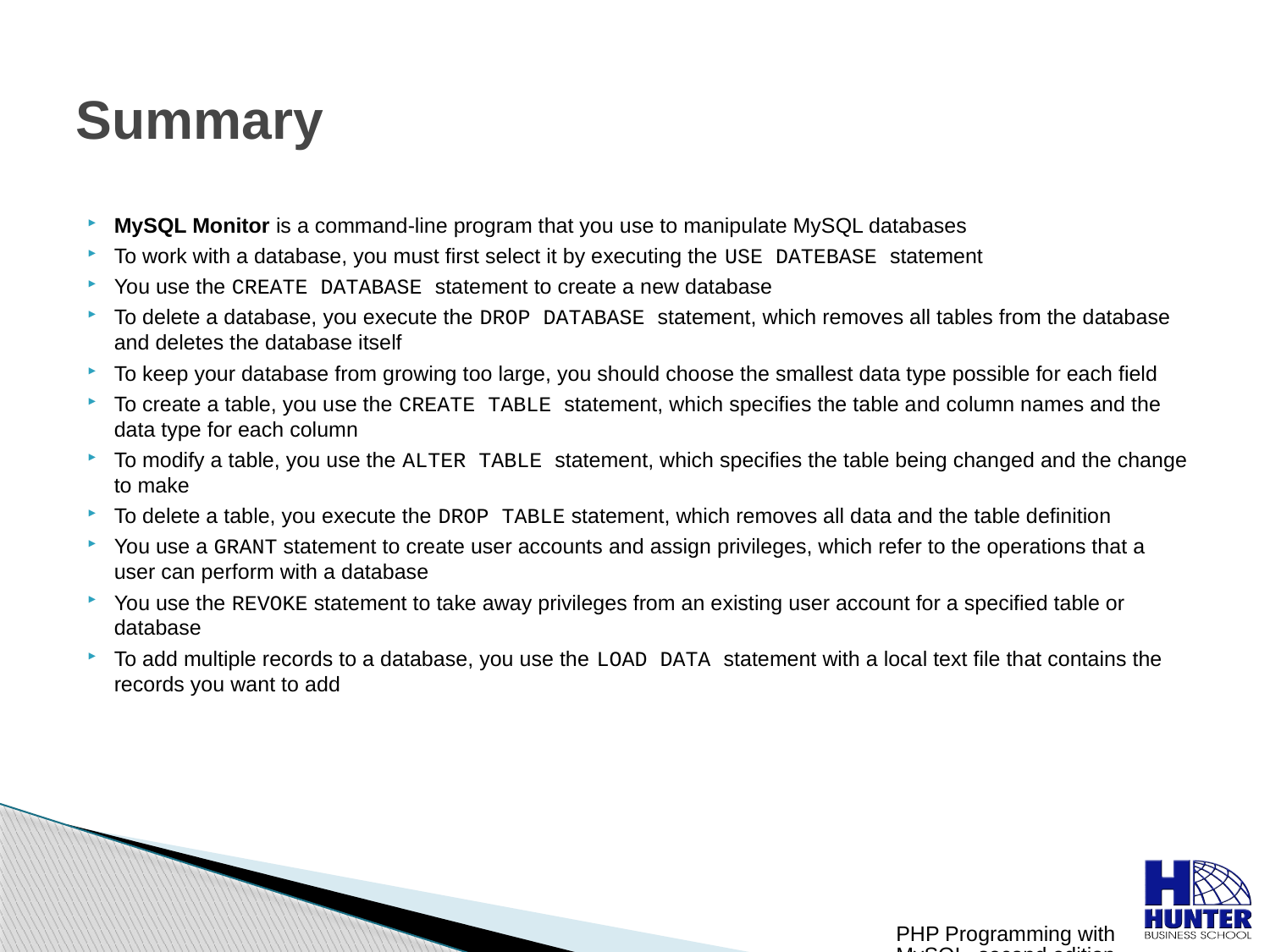

# Summary
MySQL Monitor is a command-line program that you use to manipulate MySQL databases
To work with a database, you must first select it by executing the USE DATEBASE statement
You use the CREATE DATABASE statement to create a new database
To delete a database, you execute the DROP DATABASE statement, which removes all tables from the database and deletes the database itself
To keep your database from growing too large, you should choose the smallest data type possible for each field
To create a table, you use the CREATE TABLE statement, which specifies the table and column names and the data type for each column
To modify a table, you use the ALTER TABLE statement, which specifies the table being changed and the change to make
To delete a table, you execute the DROP TABLE statement, which removes all data and the table definition
You use a GRANT statement to create user accounts and assign privileges, which refer to the operations that a user can perform with a database
You use the REVOKE statement to take away privileges from an existing user account for a specified table or database
To add multiple records to a database, you use the LOAD DATA statement with a local text file that contains the records you want to add
PHP Programming with MySQL, second edition